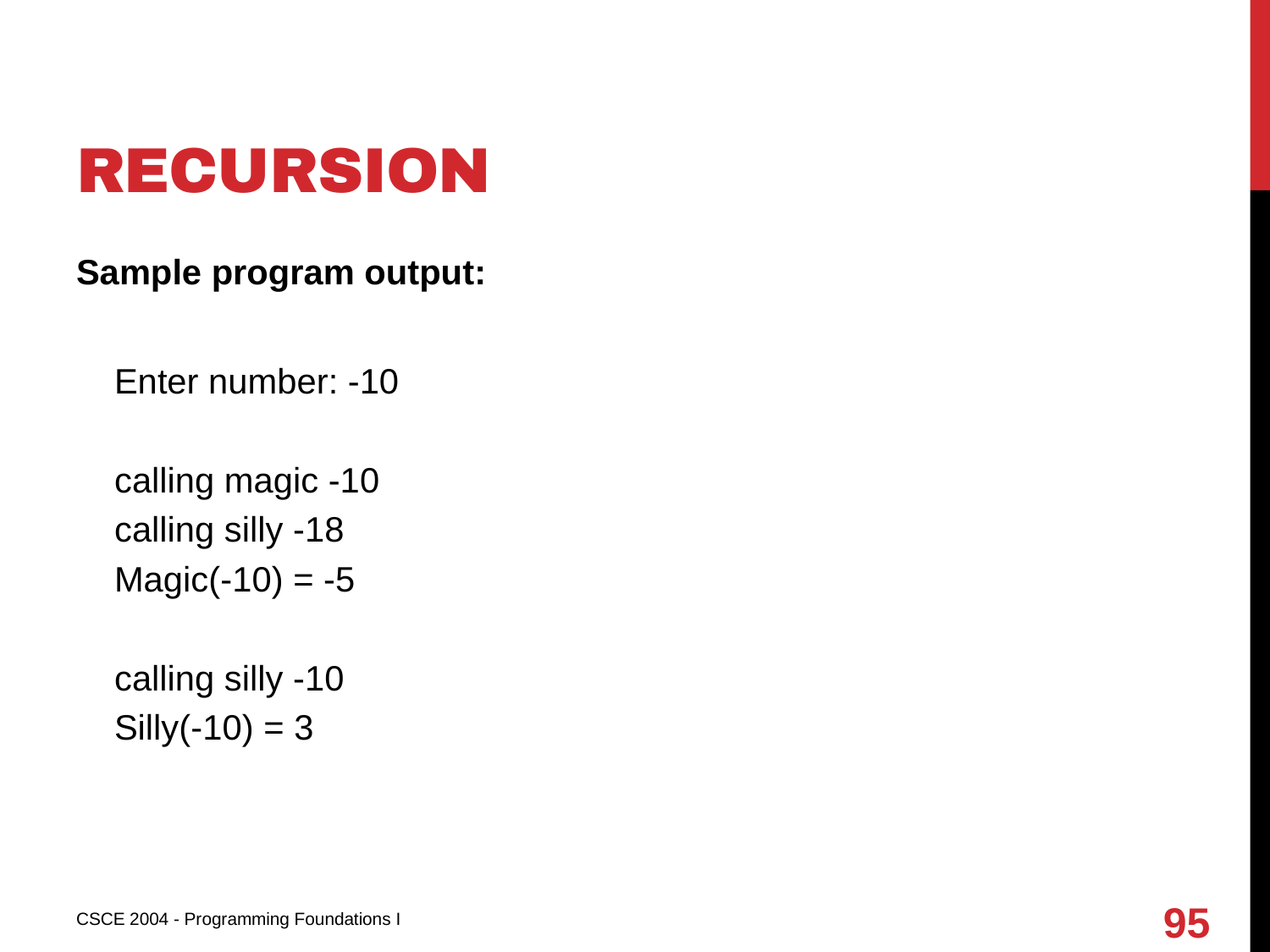

# recursion
Sample program output:

Enter number: -10

calling magic -10
calling silly -18
Magic(-10) = -5

calling silly -10
Silly(-10) = 3
95
CSCE 2004 - Programming Foundations I